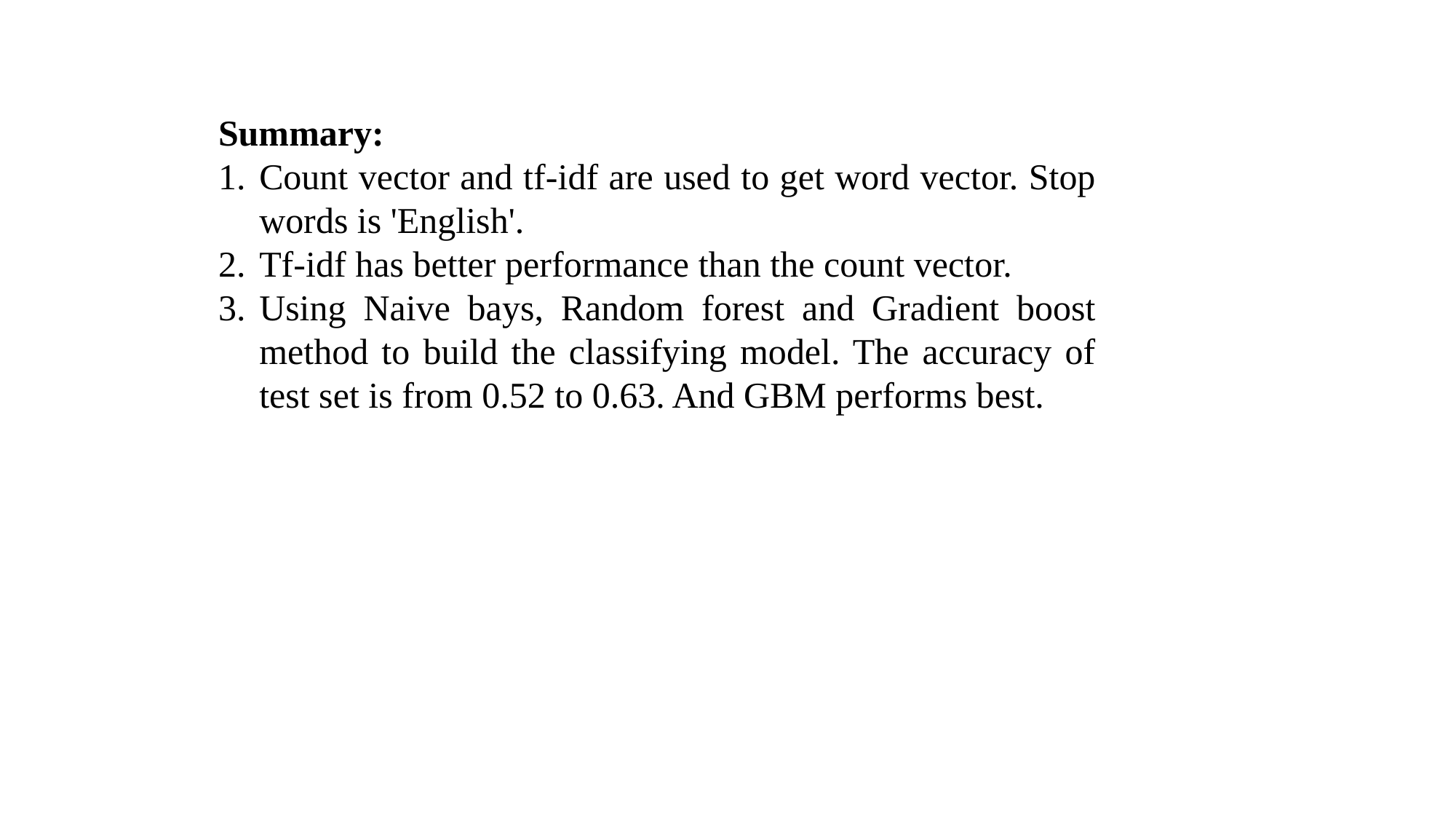

Summary:
Count vector and tf-idf are used to get word vector. Stop words is 'English'.
Tf-idf has better performance than the count vector.
Using Naive bays, Random forest and Gradient boost method to build the classifying model. The accuracy of test set is from 0.52 to 0.63. And GBM performs best.